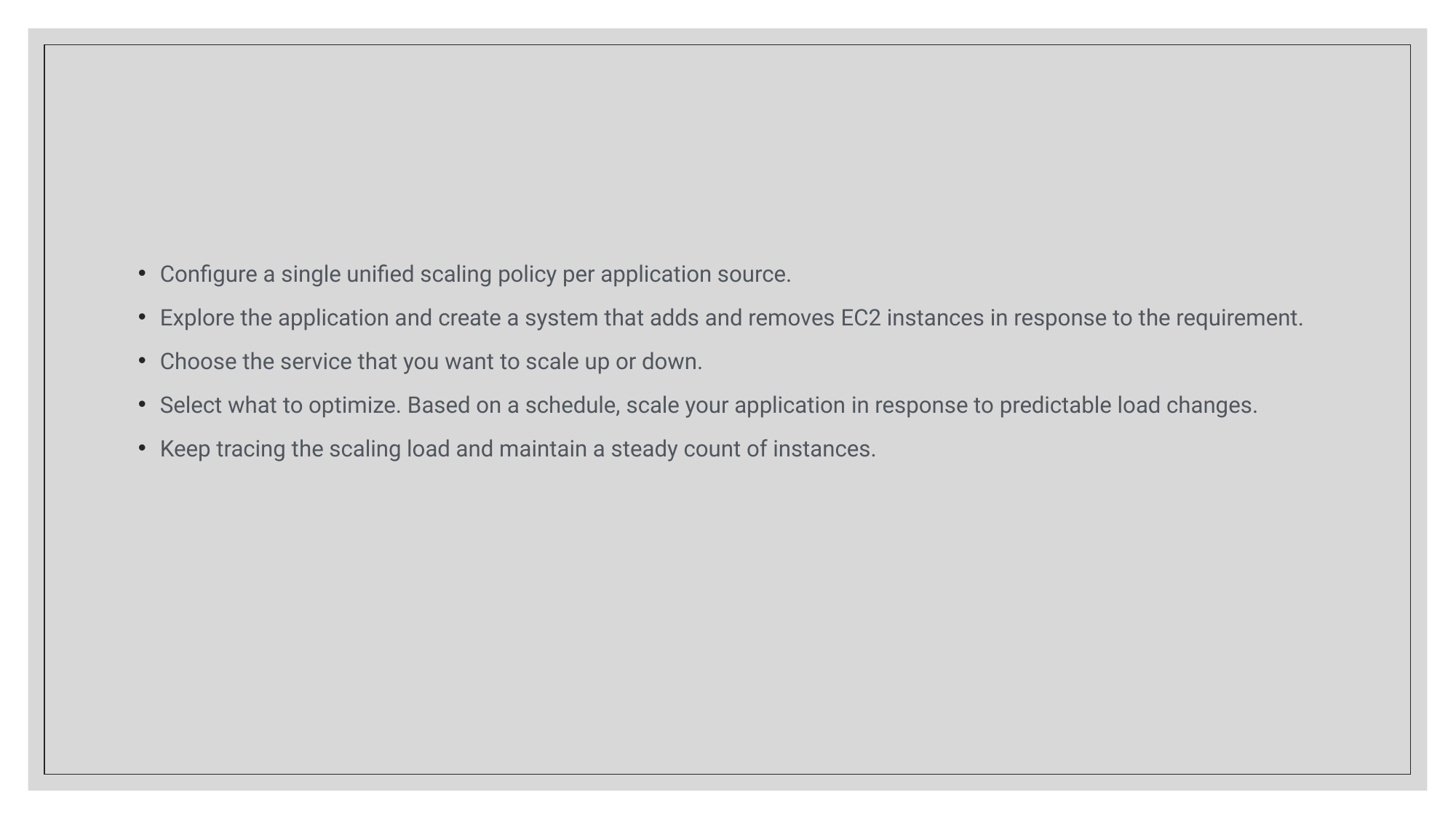

#
Configure a single unified scaling policy per application source.
Explore the application and create a system that adds and removes EC2 instances in response to the requirement.
Choose the service that you want to scale up or down.
Select what to optimize. Based on a schedule, scale your application in response to predictable load changes.
Keep tracing the scaling load and maintain a steady count of instances.